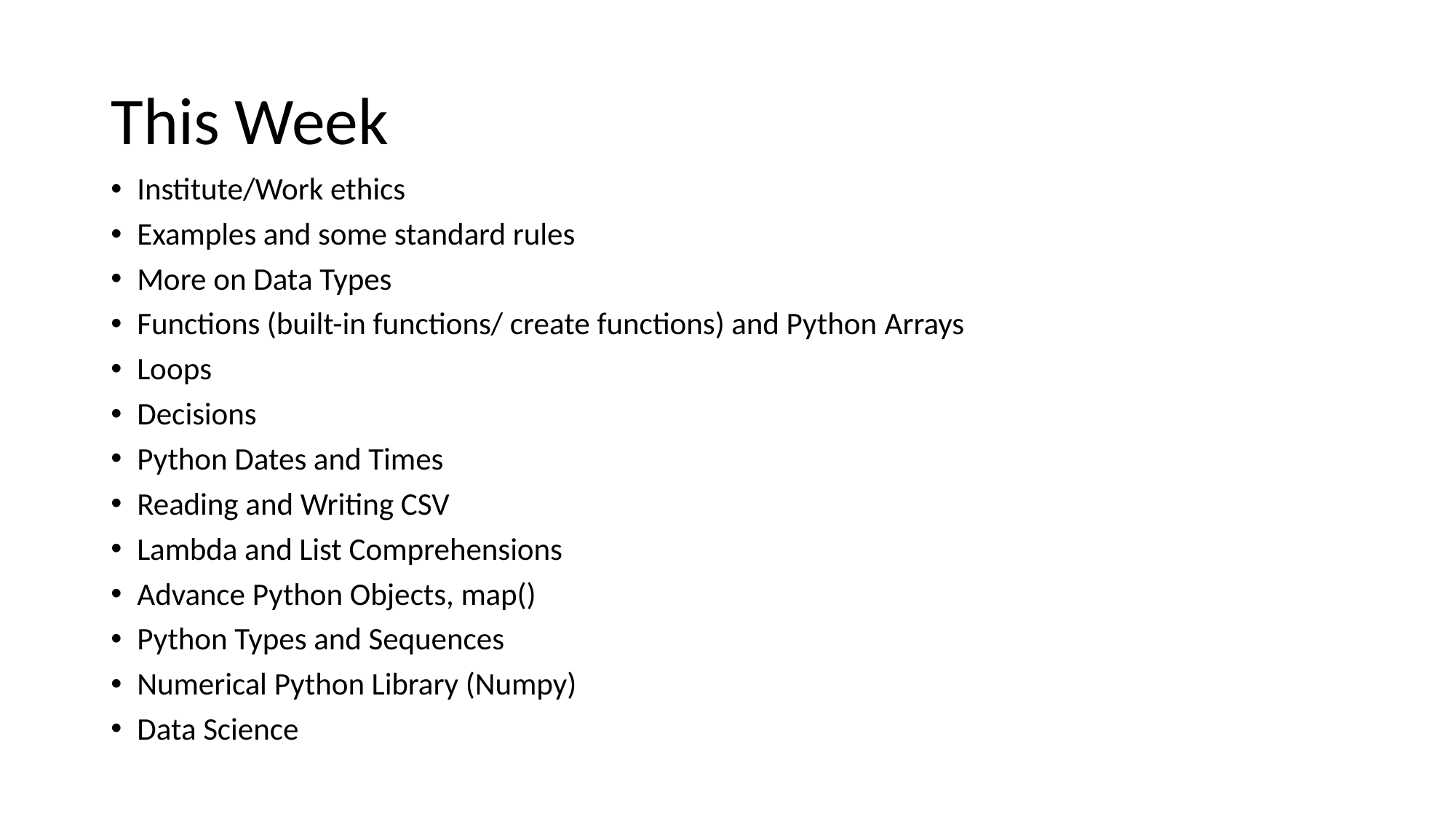

# This Week
Institute/Work ethics
Examples and some standard rules
More on Data Types
Functions (built-in functions/ create functions) and Python Arrays
Loops
Decisions
Python Dates and Times
Reading and Writing CSV
Lambda and List Comprehensions
Advance Python Objects, map()
Python Types and Sequences
Numerical Python Library (Numpy)
Data Science